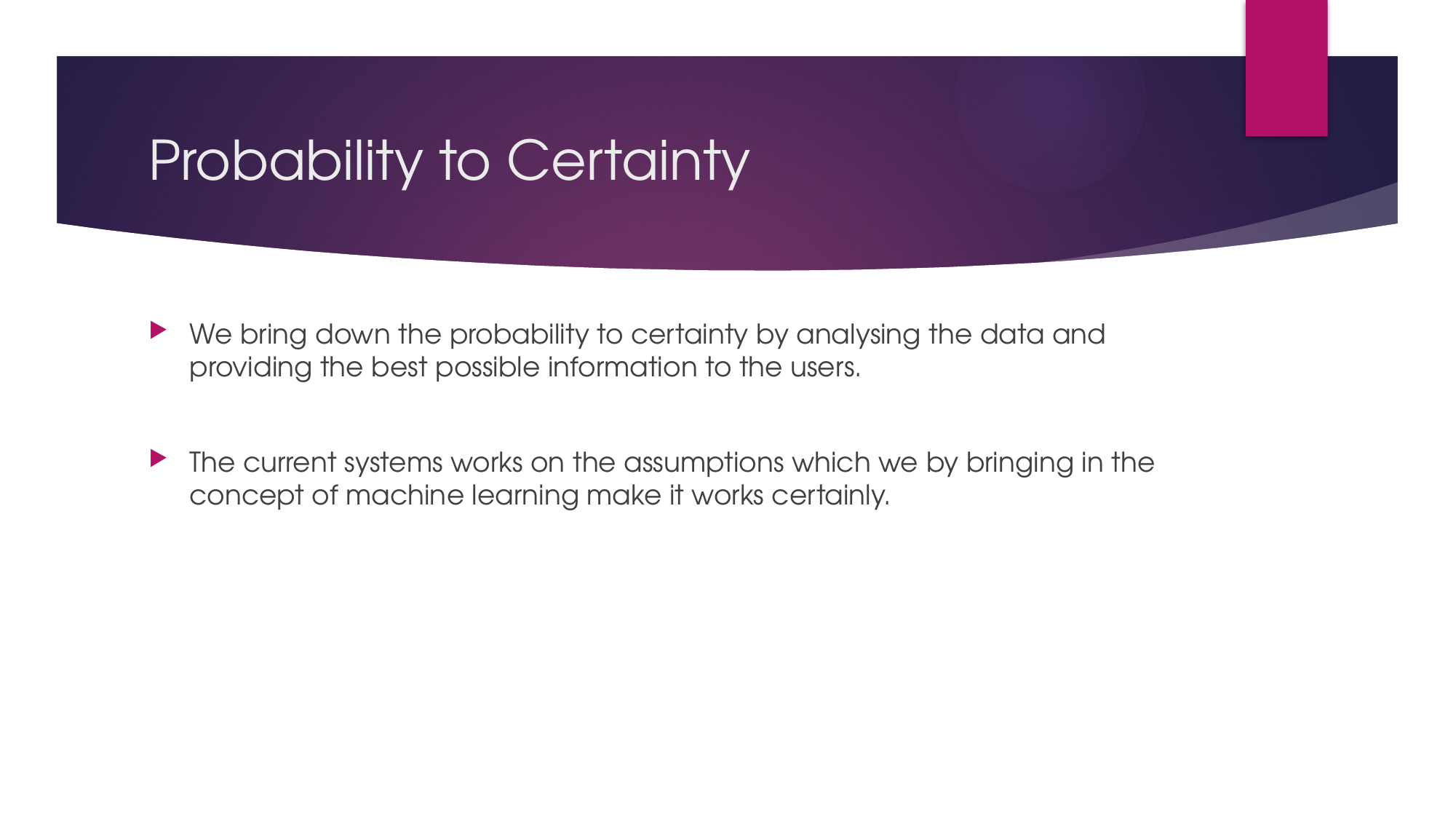

# Probability to Certainty
We bring down the probability to certainty by analysing the data and providing the best possible information to the users.

The current systems works on the assumptions which we by bringing in the concept of machine learning make it works certainly.